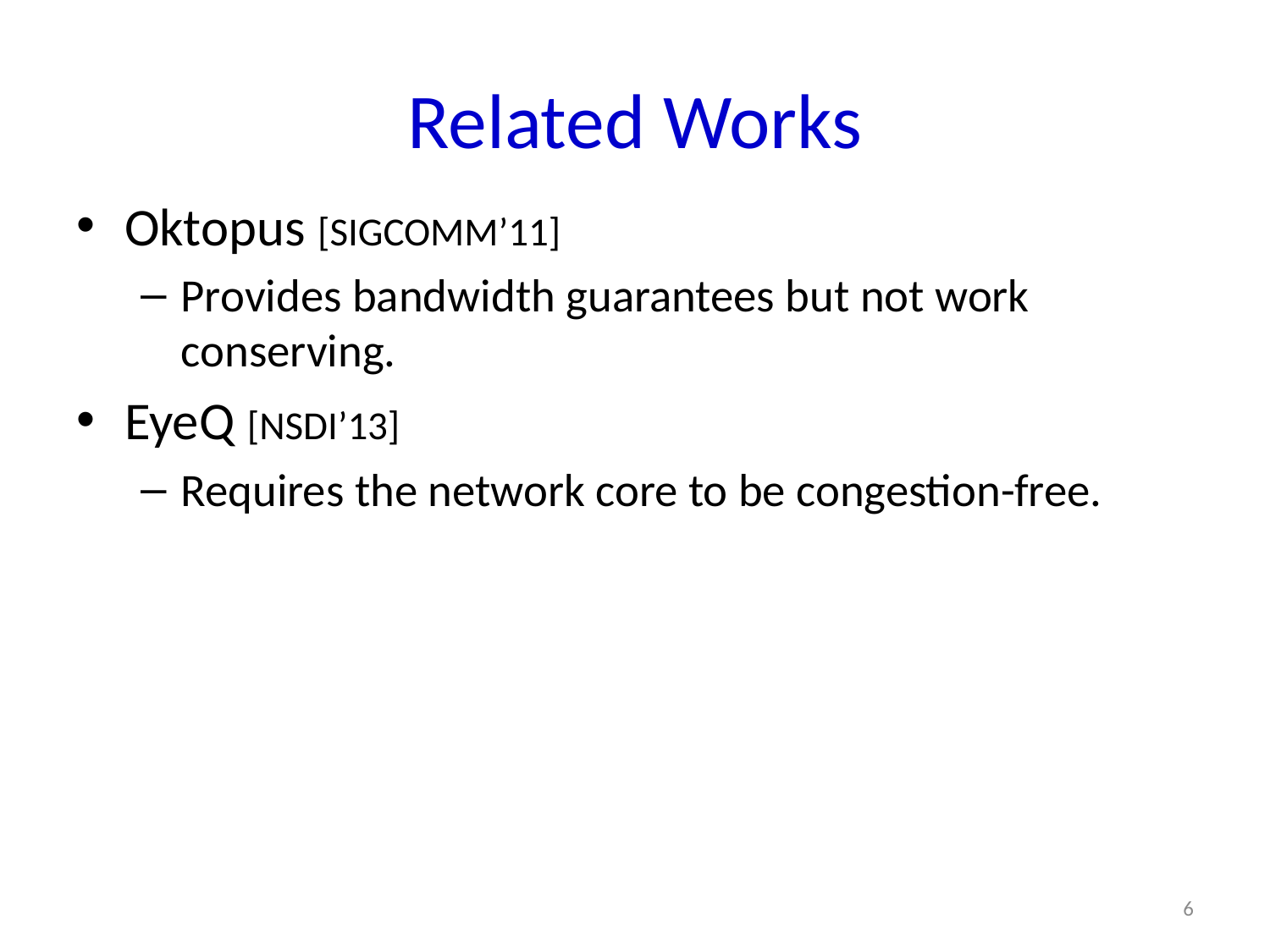

# Related Works
Oktopus [SIGCOMM’11]
Provides bandwidth guarantees but not work conserving.
EyeQ [NSDI’13]
Requires the network core to be congestion-free.
ElasticSwitch [SIGCOMM’13]
A fundamental tradeoff between bandwidth guarantees and work conservation.
Silo [SIGCOMM’15]
Cannot achieve work conservation due to the tradeoff between work conservation and low latency

6